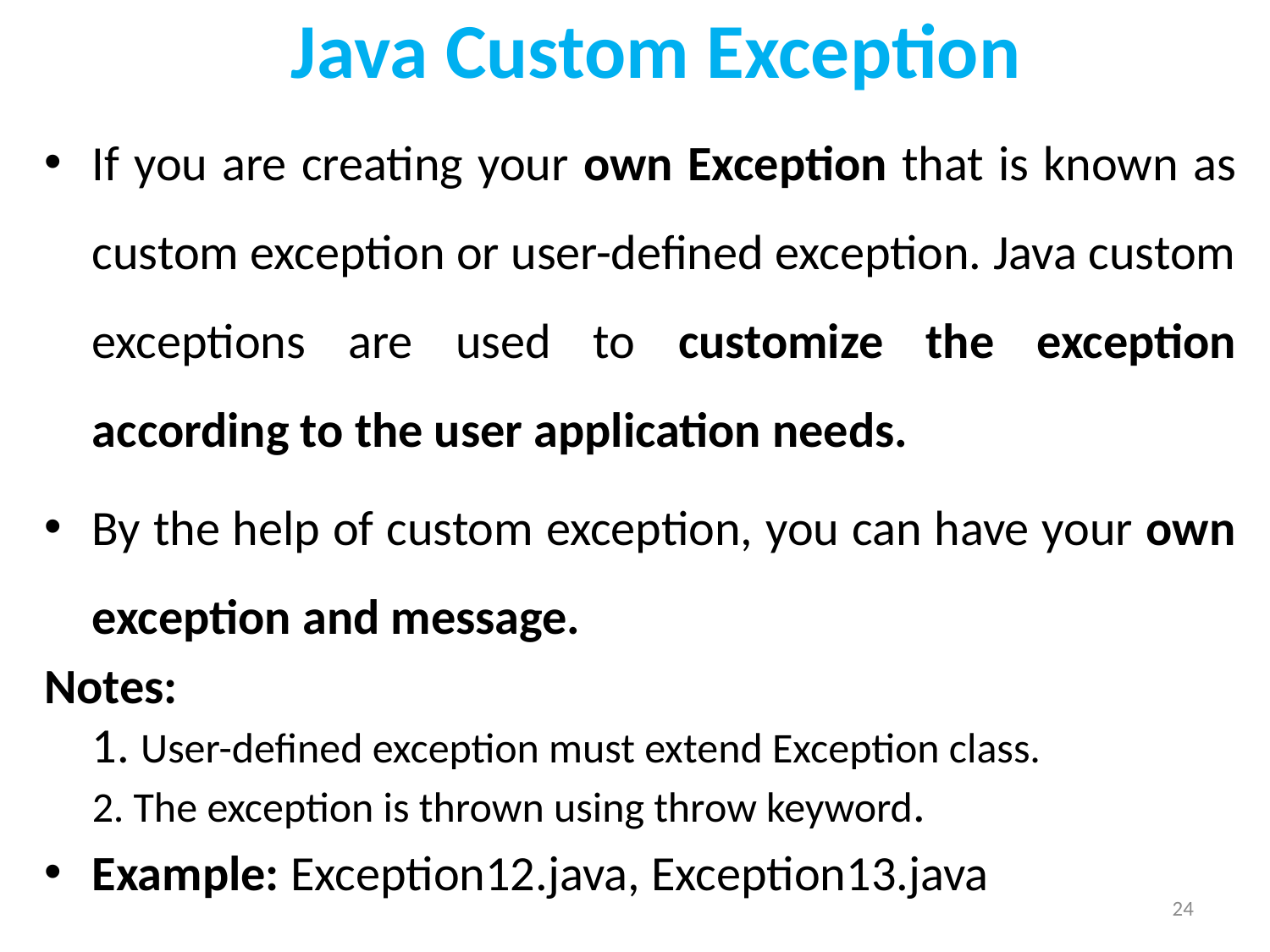

# Java Custom Exception
If you are creating your own Exception that is known as custom exception or user-defined exception. Java custom exceptions are used to customize the exception according to the user application needs.
By the help of custom exception, you can have your own exception and message.
Notes:
1. User-defined exception must extend Exception class.
2. The exception is thrown using throw keyword.
Example: Exception12.java, Exception13.java

24